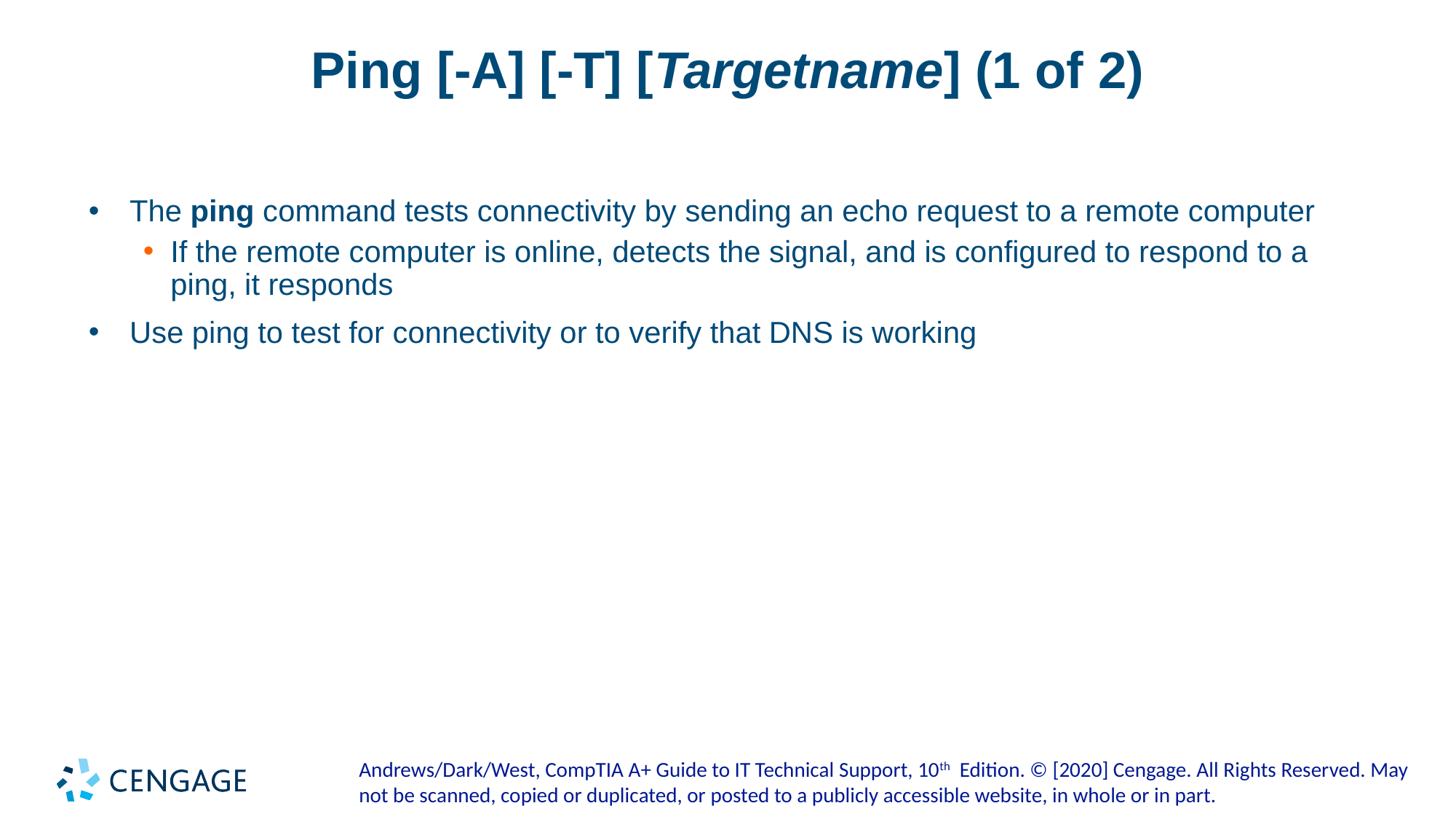

# Ping [-A] [-T] [Targetname] (1 of 2)
The ping command tests connectivity by sending an echo request to a remote computer
If the remote computer is online, detects the signal, and is configured to respond to a ping, it responds
Use ping to test for connectivity or to verify that DNS is working